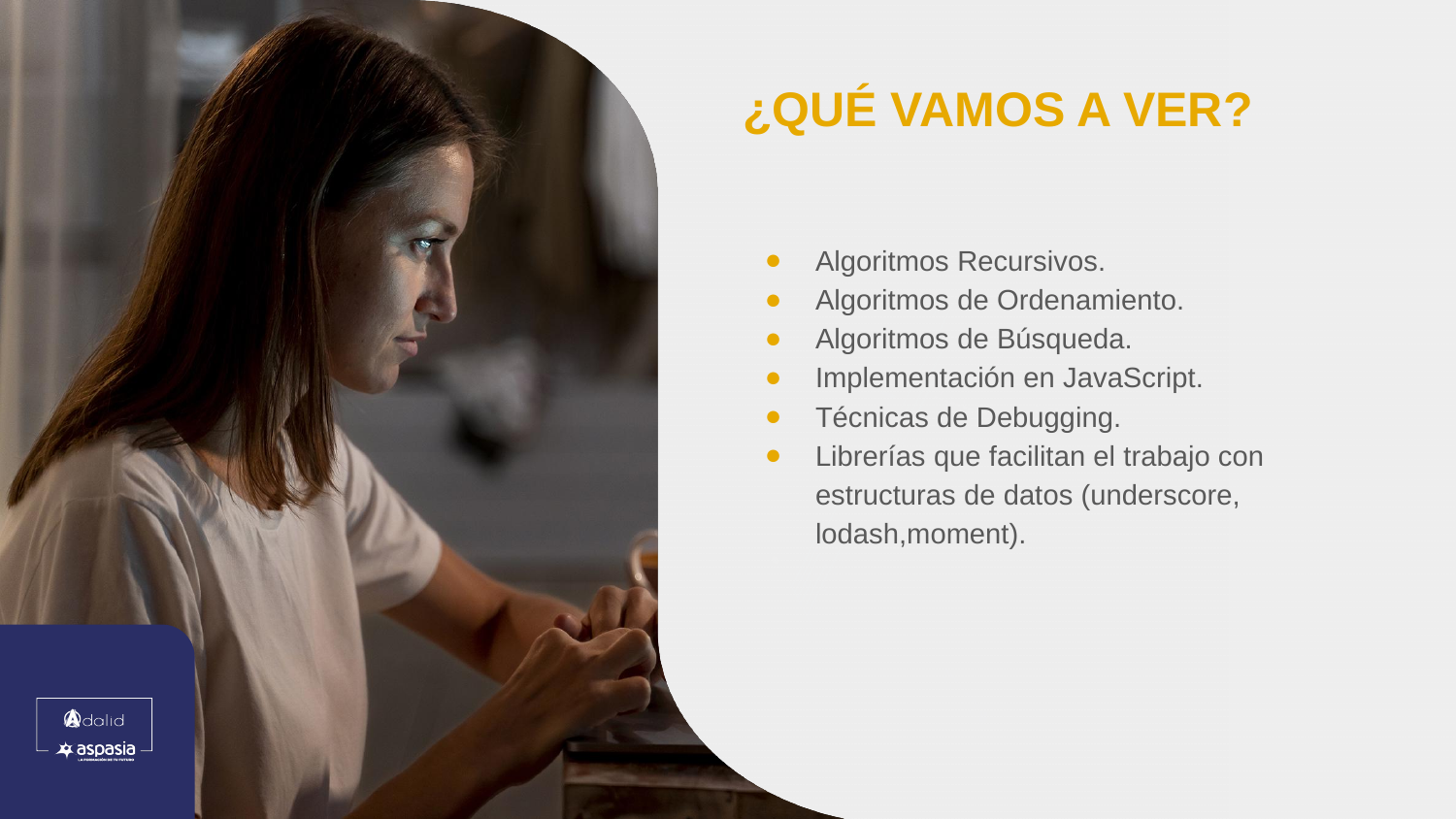

Algoritmos Recursivos.
Algoritmos de Ordenamiento.
Algoritmos de Búsqueda.
Implementación en JavaScript.
Técnicas de Debugging.
Librerías que facilitan el trabajo con estructuras de datos (underscore, lodash,moment).